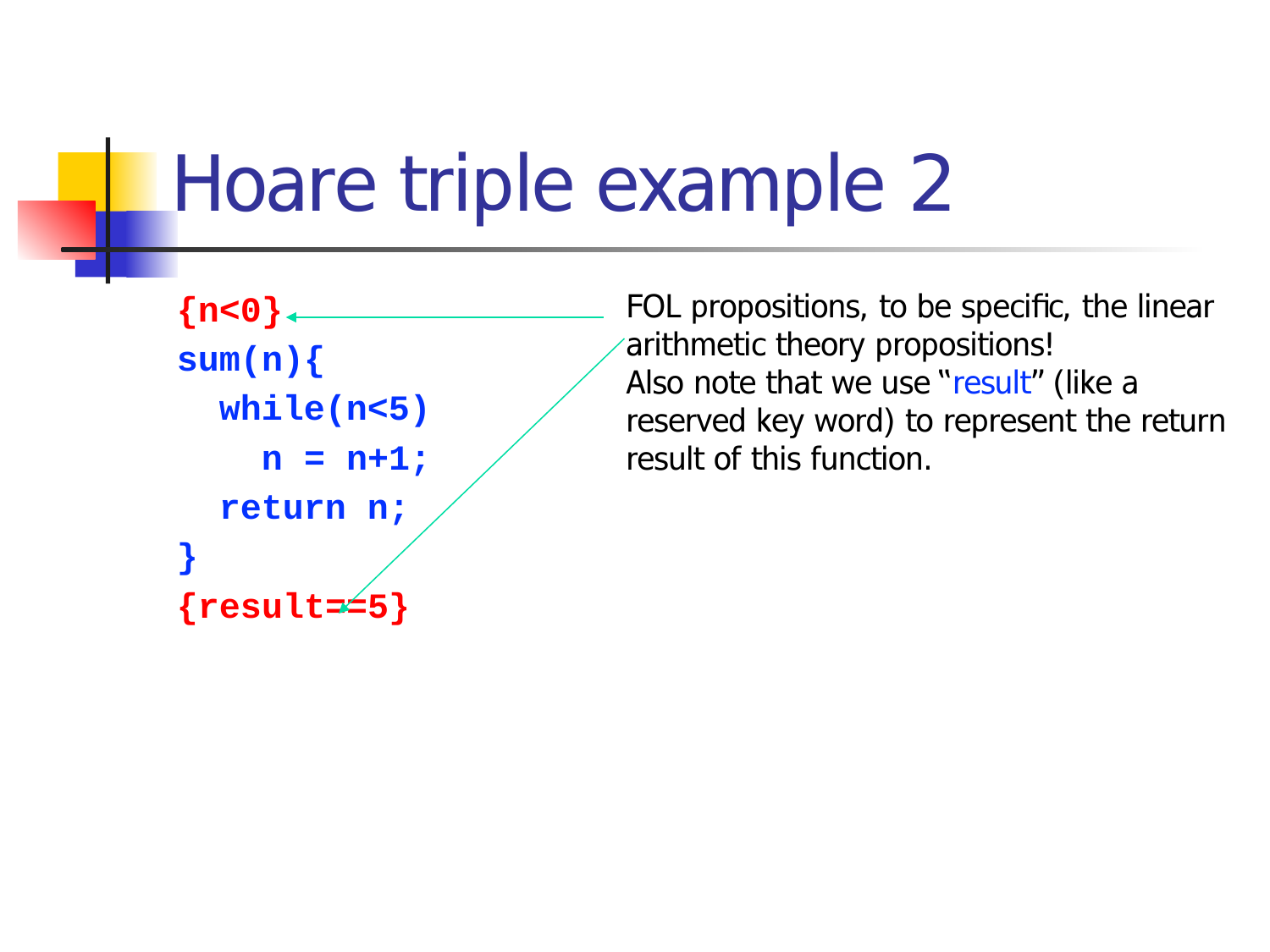

# Hoare triple example 2
{n<0}
sum(n){
  while(n<5)
    n = n+1;
  return n;
}
{result==5}

FOL propositions, to be specific, the linear arithmetic theory propositions!
Also note that we use “result” (like a reserved key word) to represent the return result of this function.